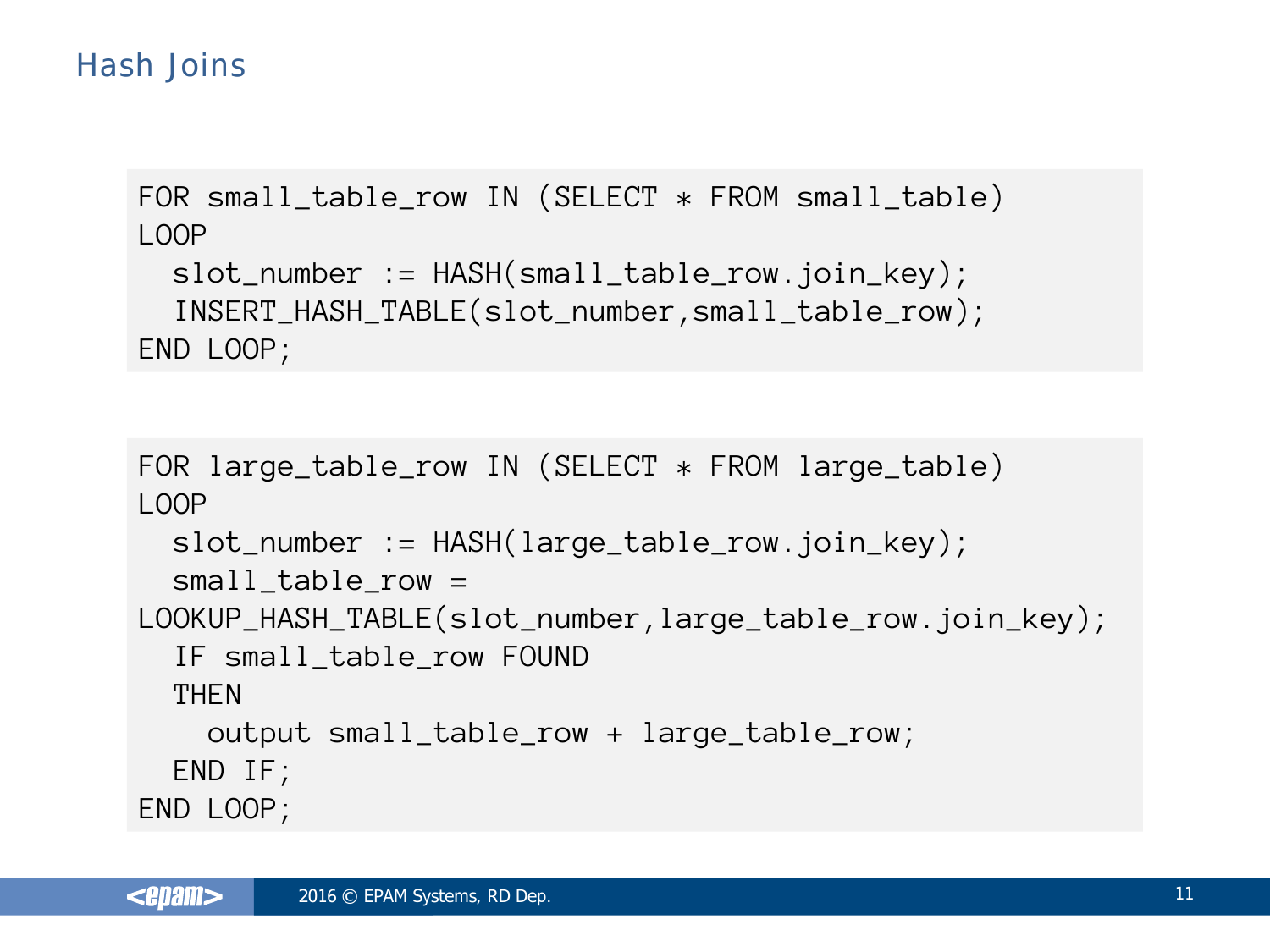

# Hash Joins

FOR small_table_row IN (SELECT * FROM small_table)
LOOP
  slot_number := HASH(small_table_row.join_key);
  INSERT_HASH_TABLE(slot_number,small_table_row);
END LOOP;
FOR large_table_row IN (SELECT * FROM large_table)
LOOP
  slot_number := HASH(large_table_row.join_key);
  small_table_row = LOOKUP_HASH_TABLE(slot_number,large_table_row.join_key);
  IF small_table_row FOUND
  THEN
    output small_table_row + large_table_row;
  END IF;
END LOOP;
11
2016 © EPAM Systems, RD Dep.